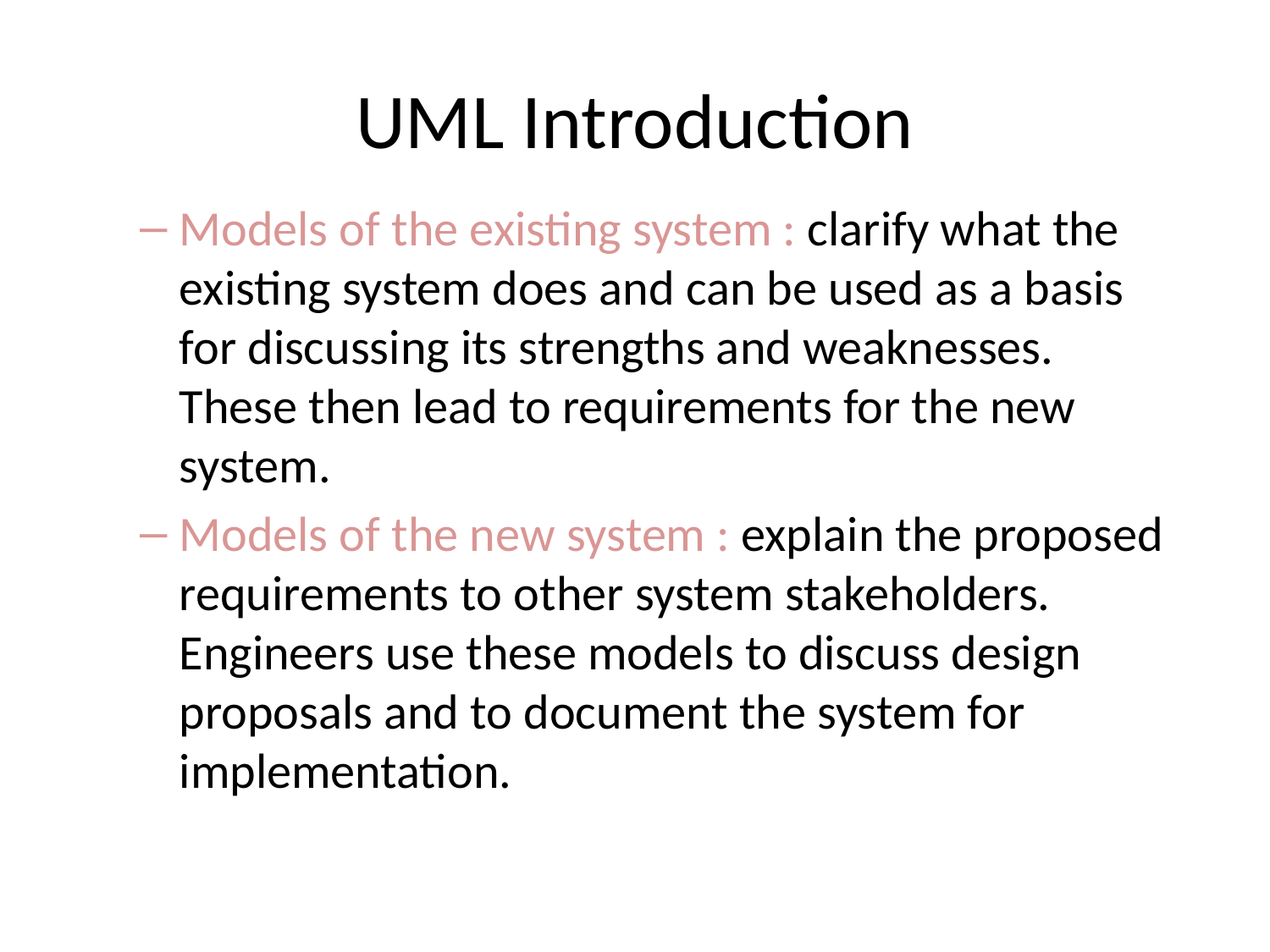

# UML Introduction
Models of the existing system : clarify what the existing system does and can be used as a basis for discussing its strengths and weaknesses. These then lead to requirements for the new system.
Models of the new system : explain the proposed requirements to other system stakeholders. Engineers use these models to discuss design proposals and to document the system for implementation.